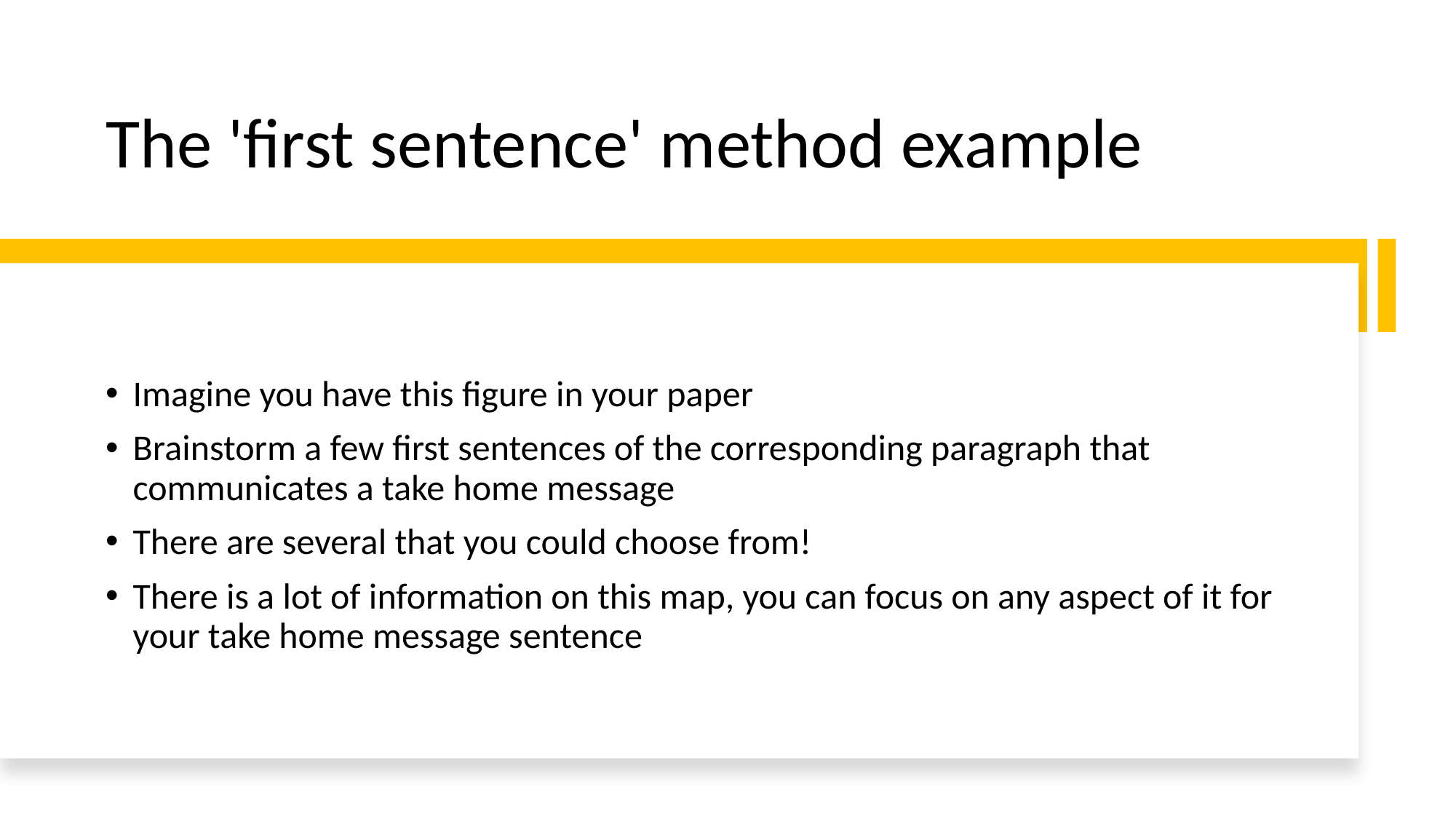

# The 'first sentence' method example

Imagine you have this figure in your paper
Brainstorm a few first sentences of the corresponding paragraph that communicates a take home message
There are several that you could choose from!
There is a lot of information on this map, you can focus on any aspect of it for your take home message sentence